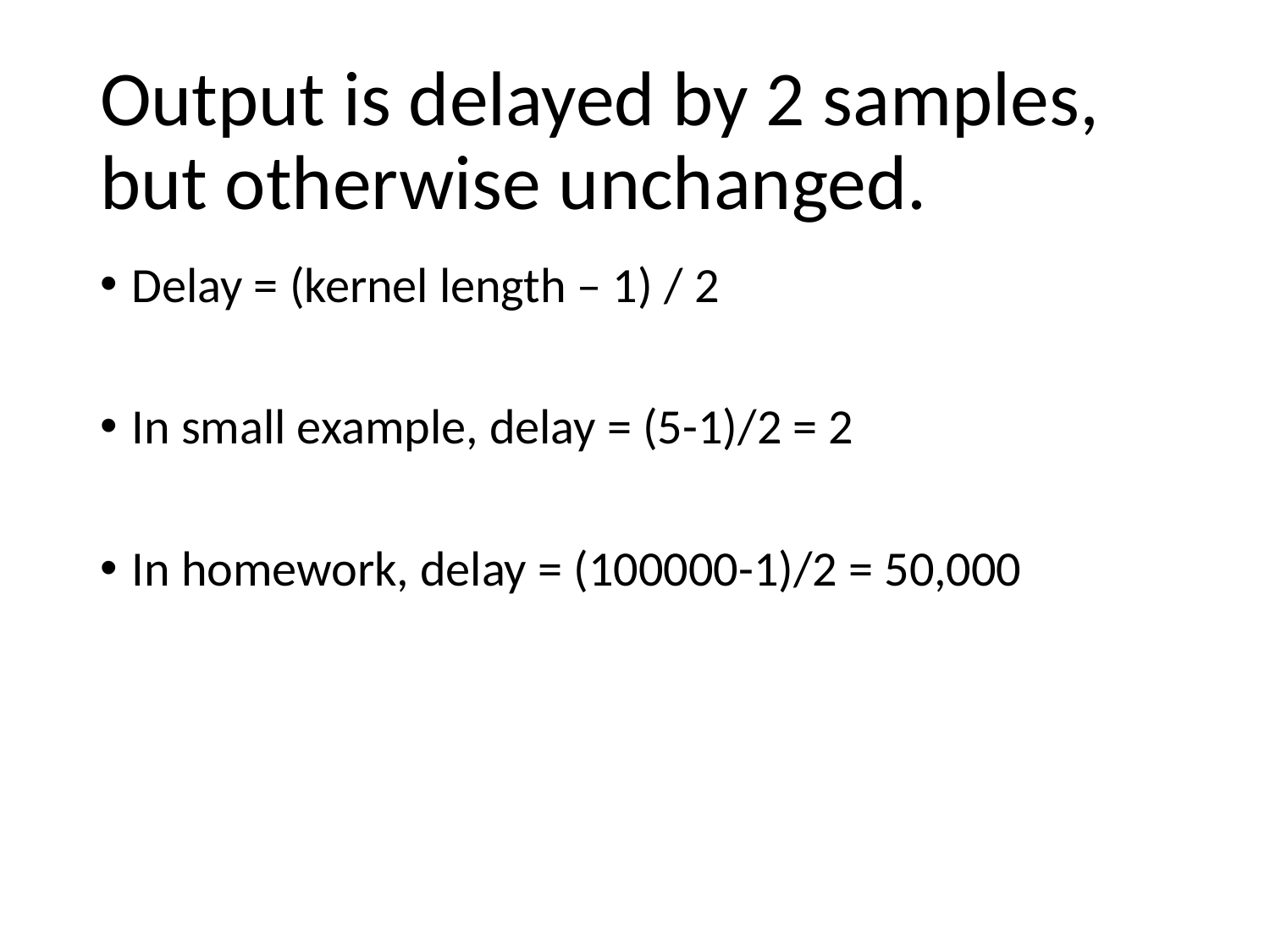

# Output is delayed by 2 samples, but otherwise unchanged.
Delay = (kernel length – 1) / 2

In small example, delay = (5-1)/2 = 2

In homework, delay = (100000-1)/2 = 50,000